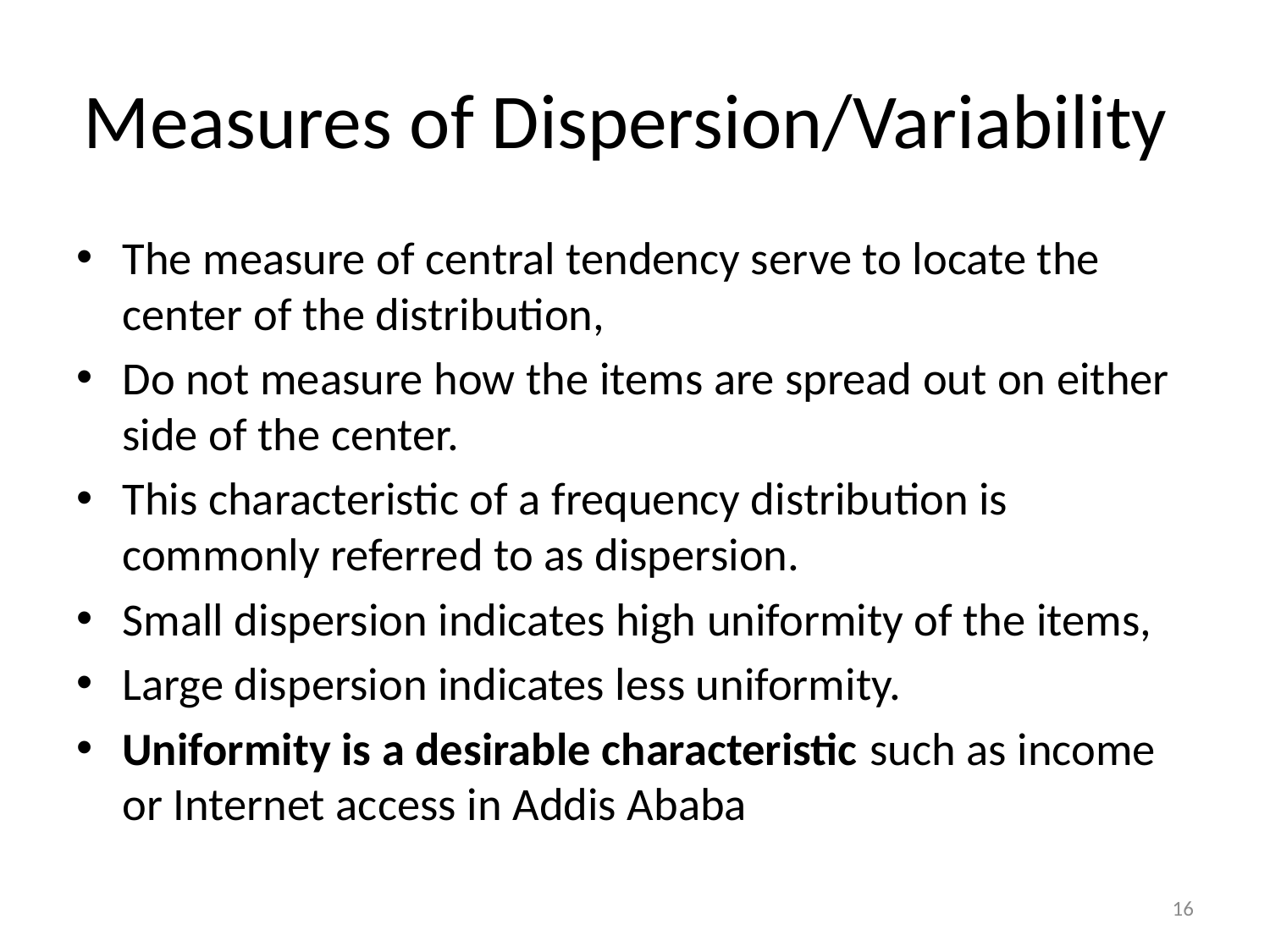

# Measures of Dispersion/Variability
The measure of central tendency serve to locate the center of the distribution,
Do not measure how the items are spread out on either side of the center.
This characteristic of a frequency distribution is commonly referred to as dispersion.
Small dispersion indicates high uniformity of the items,
Large dispersion indicates less uniformity.
Uniformity is a desirable characteristic such as income or Internet access in Addis Ababa

16